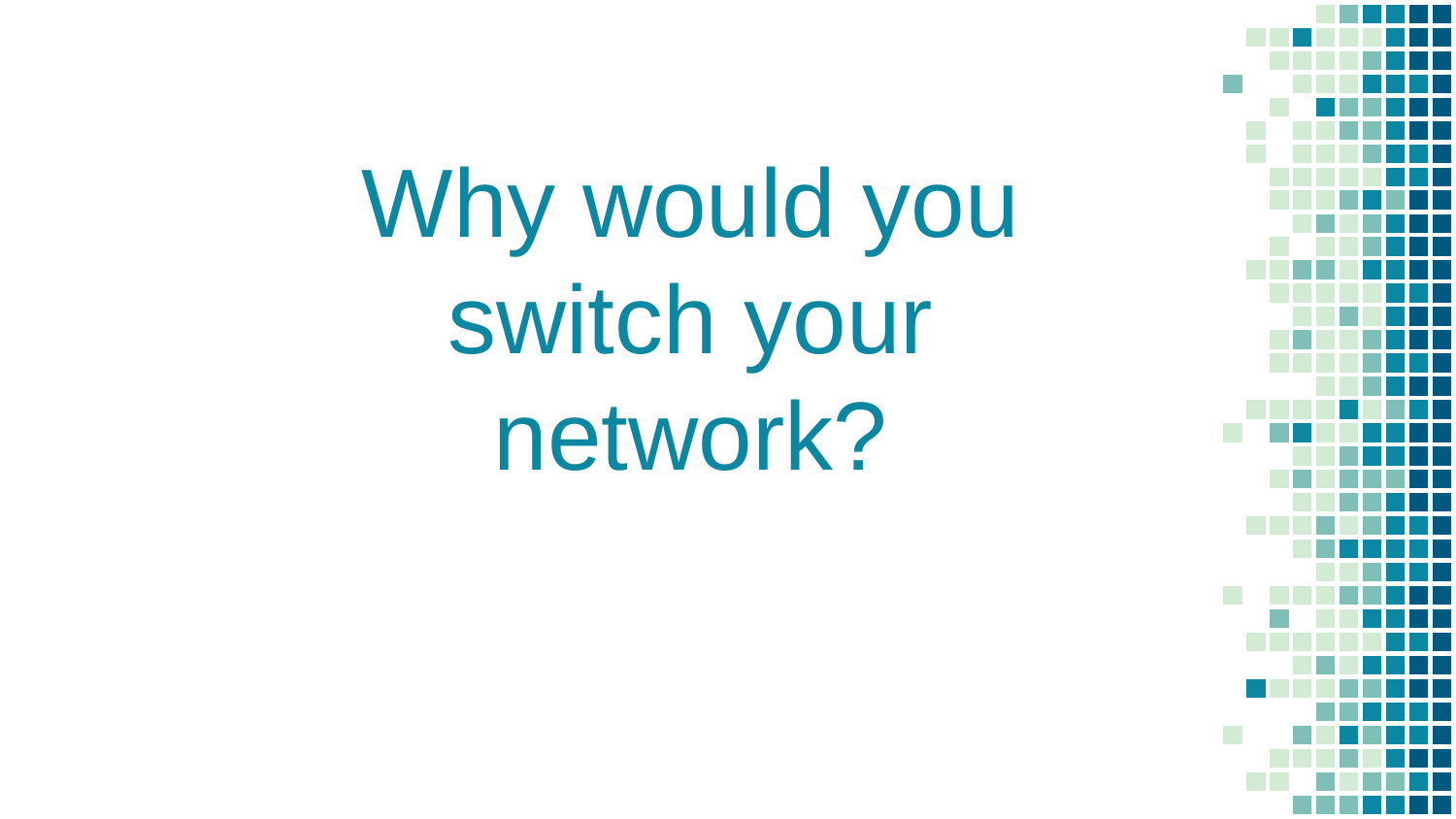

# Why would you switch your network?